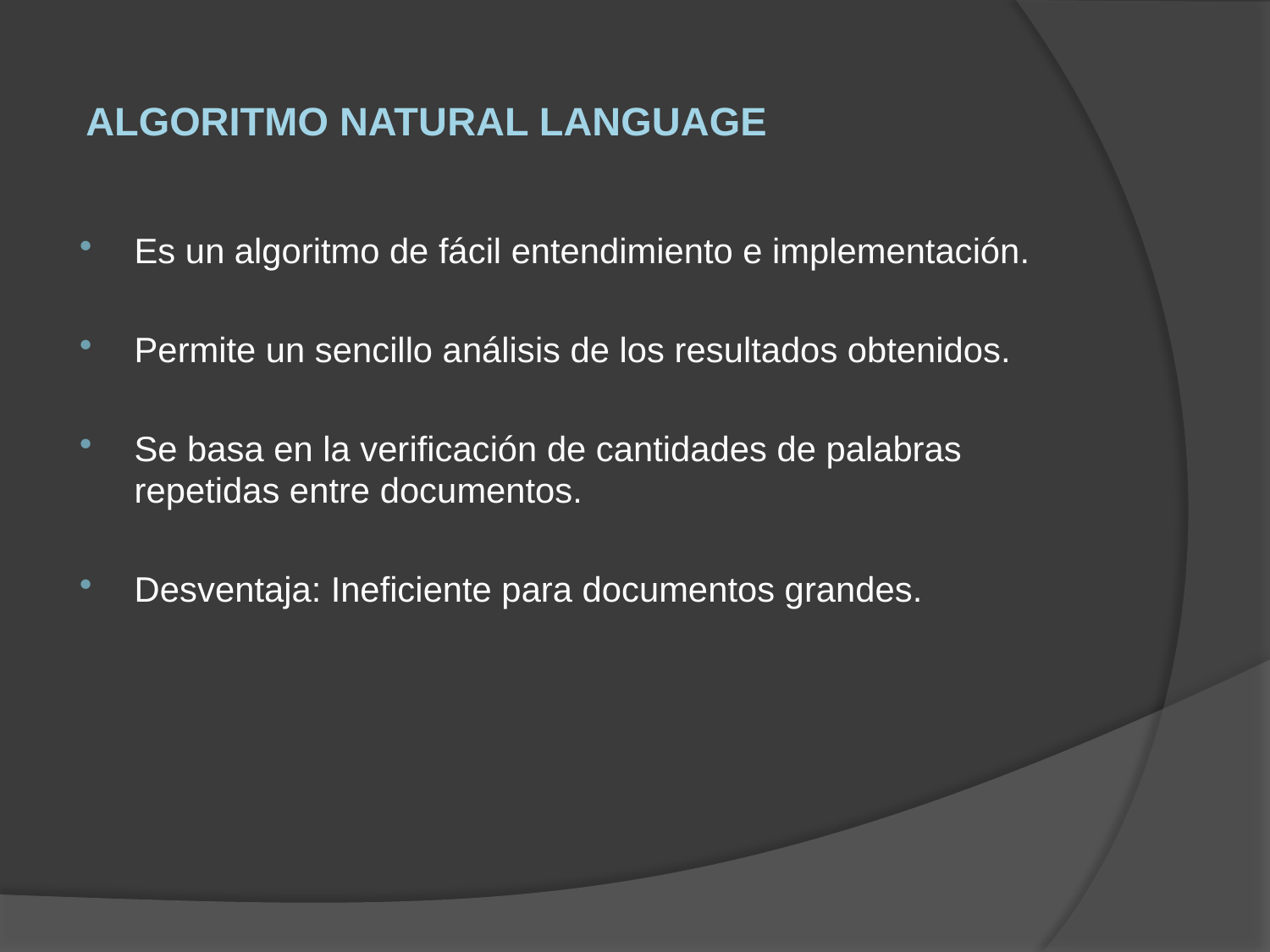

# Algoritmo natural language
Es un algoritmo de fácil entendimiento e implementación.

Permite un sencillo análisis de los resultados obtenidos.

Se basa en la verificación de cantidades de palabras repetidas entre documentos.

Desventaja: Ineficiente para documentos grandes.